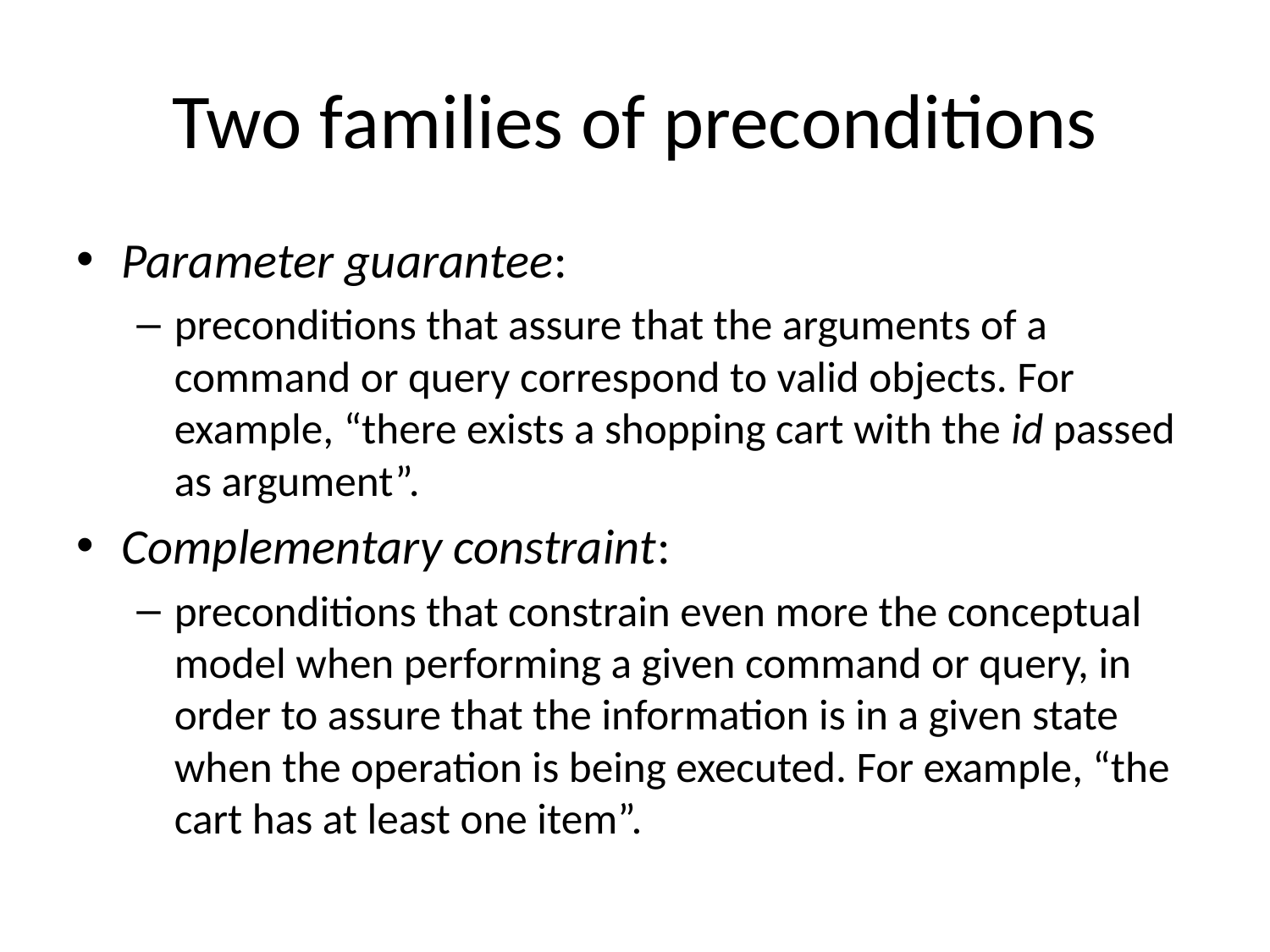

# Two families of preconditions
Parameter guarantee:
preconditions that assure that the arguments of a command or query correspond to valid objects. For example, “there exists a shopping cart with the id passed as argument”.
Complementary constraint:
preconditions that constrain even more the conceptual model when performing a given command or query, in order to assure that the information is in a given state when the operation is being executed. For example, “the cart has at least one item”.